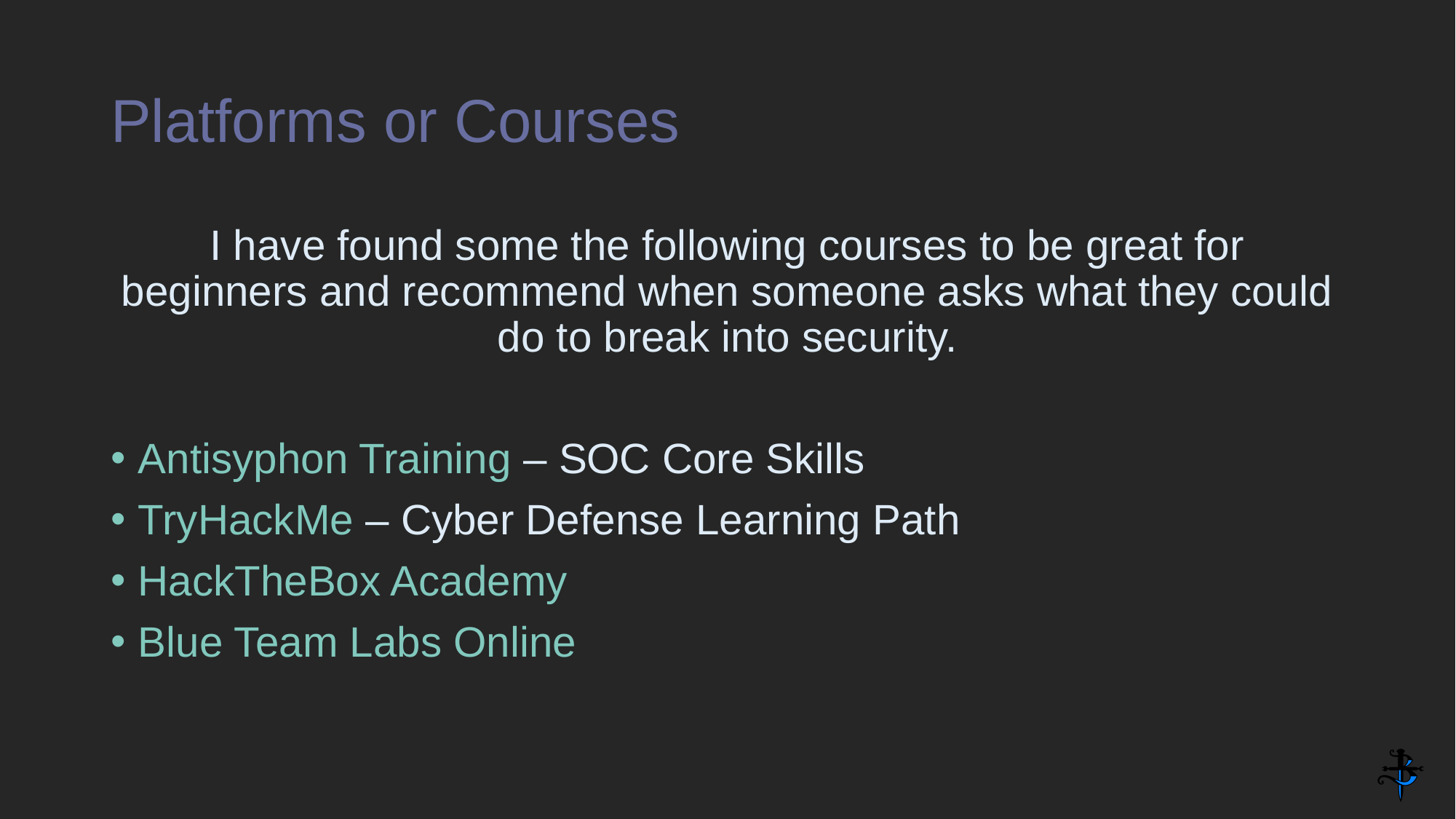

# Platforms or Courses
I have found some the following courses to be great for beginners and recommend when someone asks what they could do to break into security.

Antisyphon Training – SOC Core Skills
TryHackMe – Cyber Defense Learning Path
HackTheBox Academy
Blue Team Labs Online